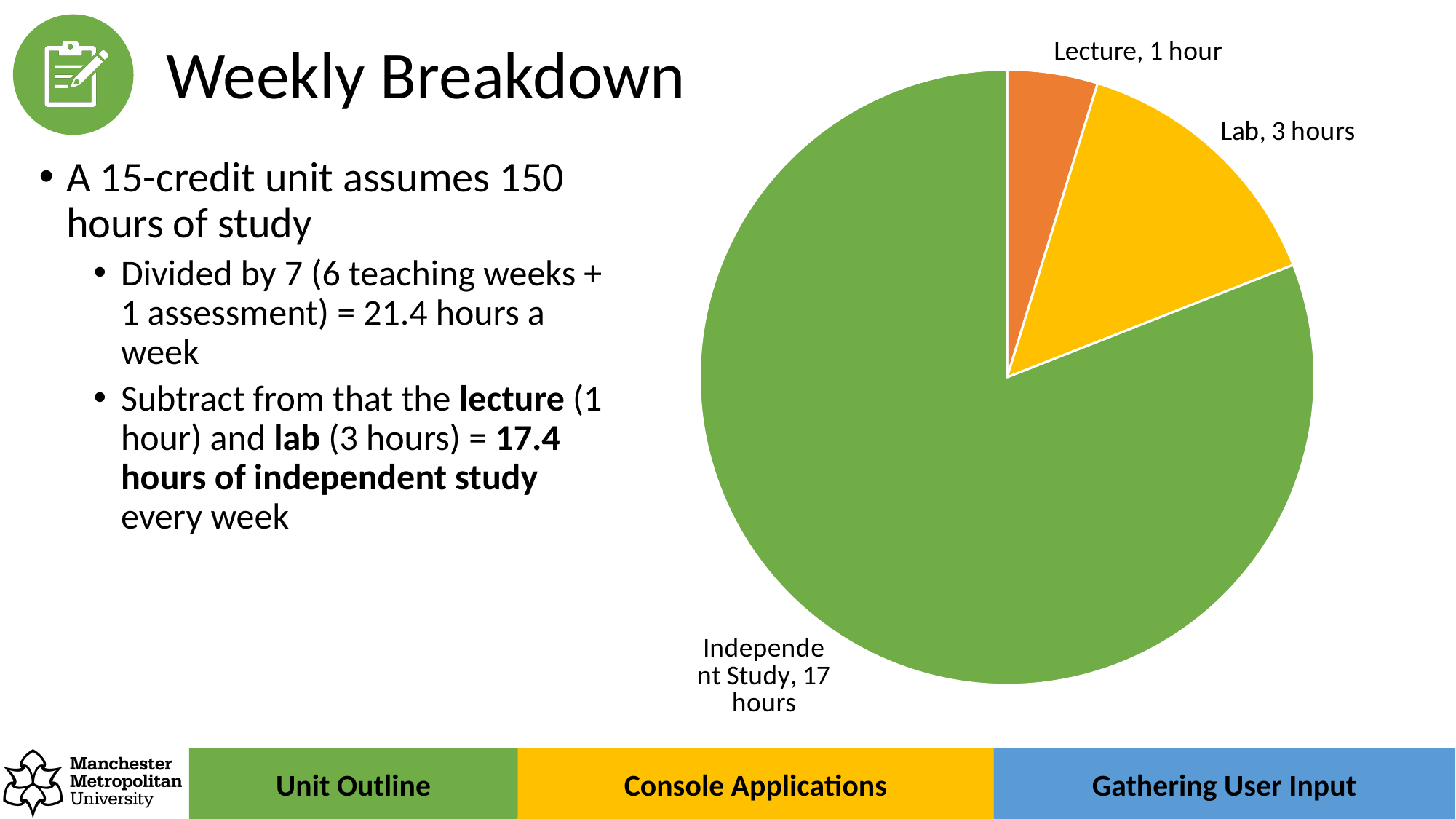

# Weekly Breakdown

### Chart

| Category | Hours |
|---|---|
| Lecture | 1.0 |
| Lab | 3.0 |
| Independent Study | 17.0 |
A 15-credit unit assumes 150 hours of study
Divided by 7 (6 teaching weeks + 1 assessment) = 21.4 hours a week
Subtract from that the lecture (1 hour) and lab (3 hours) = 17.4 hours of independent study every week
Unit Outline
Gathering User Input
Console Applications